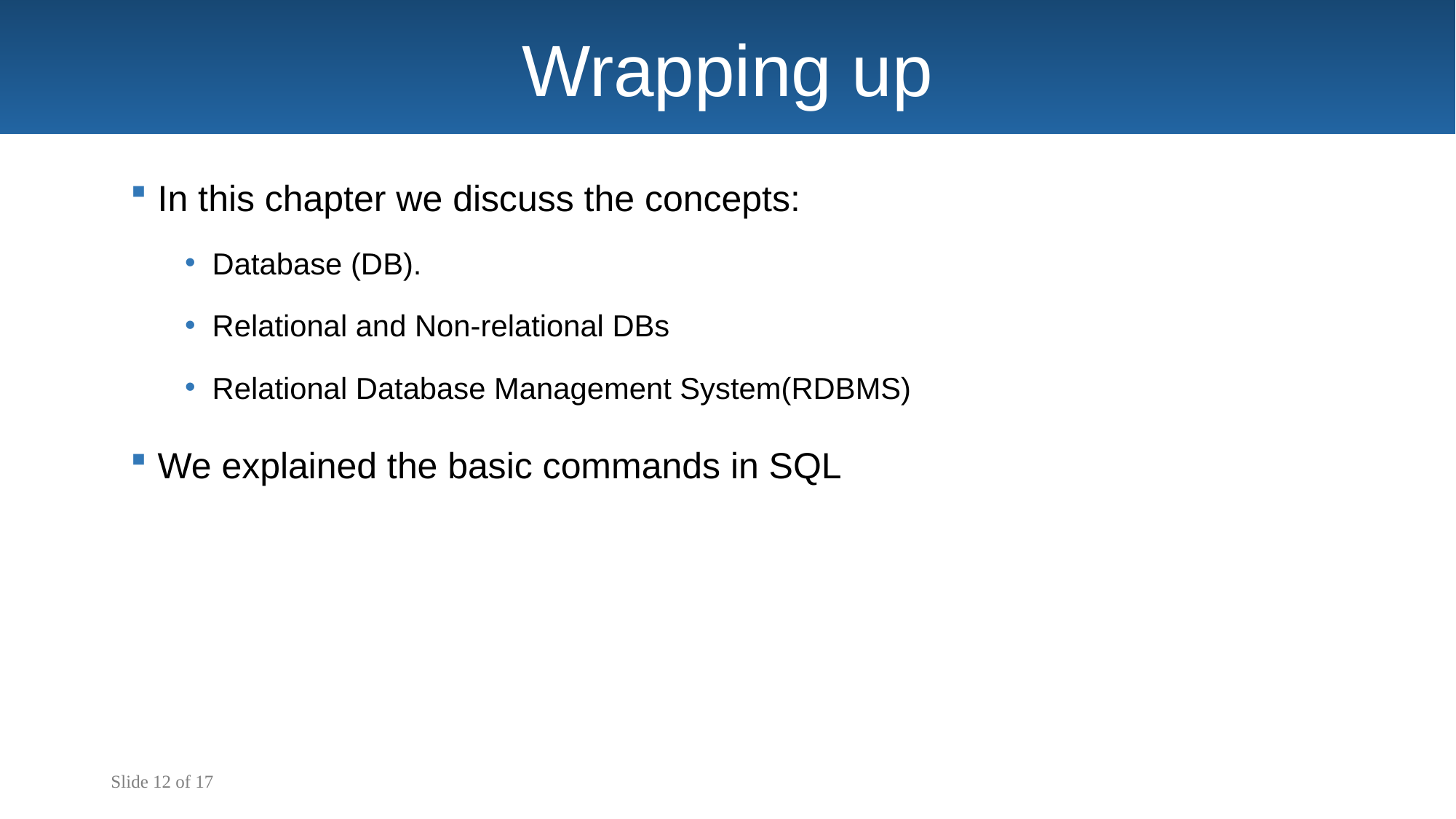

Wrapping up
In this chapter we discuss the concepts:
Database (DB).
Relational and Non-relational DBs
Relational Database Management System(RDBMS)
We explained the basic commands in SQL

Slide 12 of 17